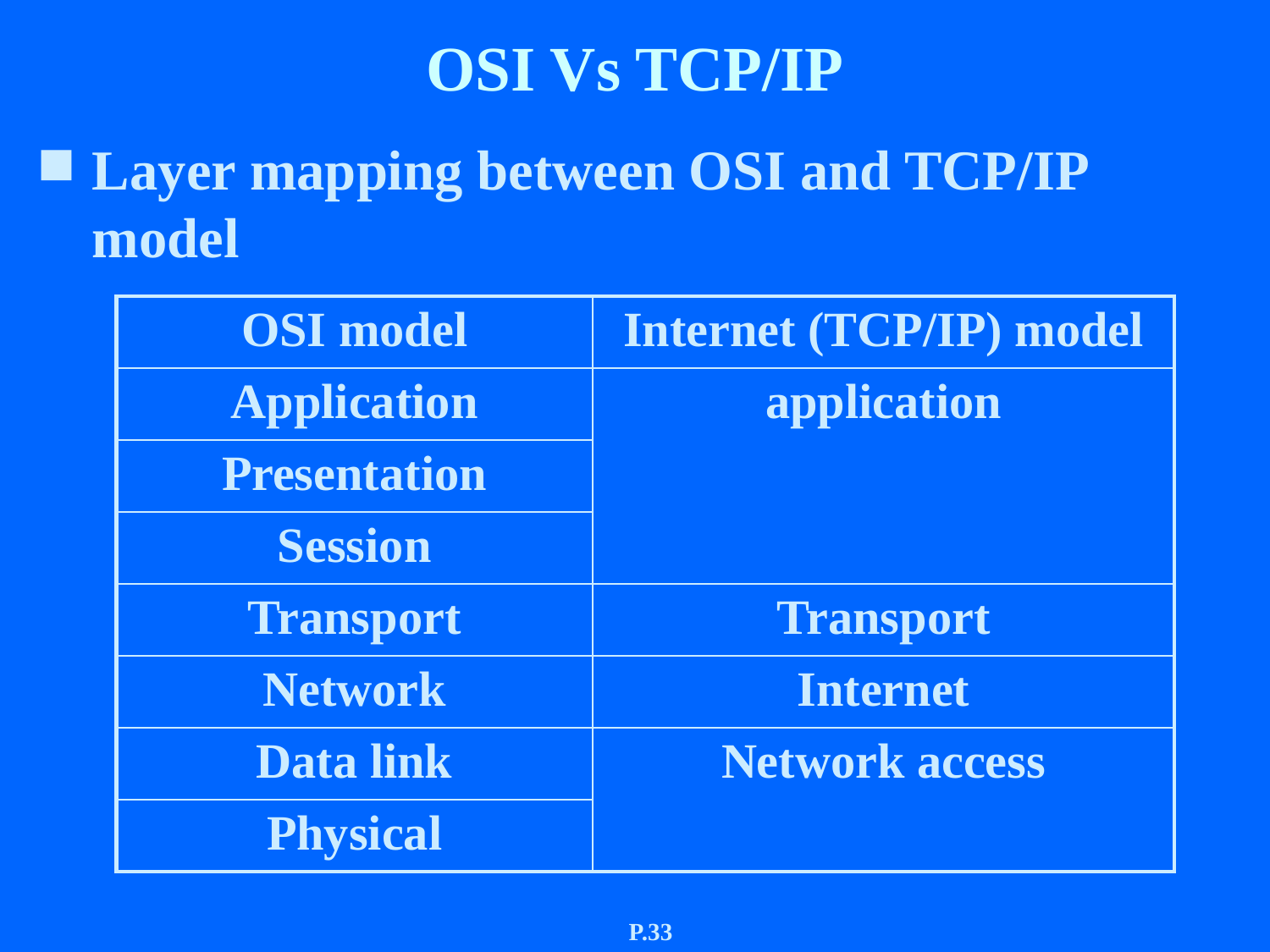

# OSI Vs TCP/IP
Layer mapping between OSI and TCP/IP model
| OSI model | Internet (TCP/IP) model |
| --- | --- |
| Application | application |
| Presentation |  |
| Session |  |
| Transport | Transport |
| Network | Internet |
| Data link | Network access |
| Physical |  |

P.33